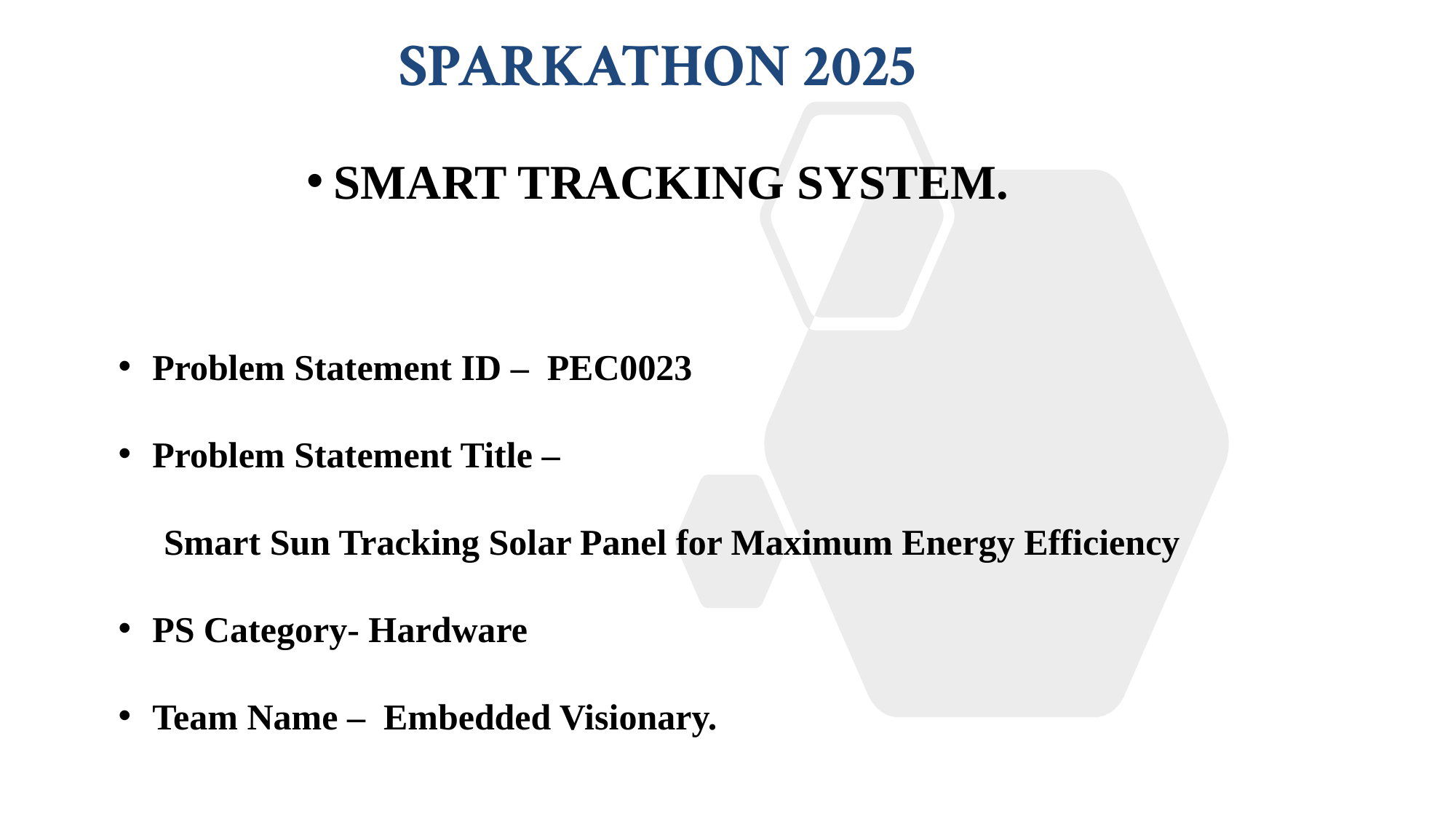

SPARKATHON 2025
# SMART TRACKING SYSTEM.

Problem Statement ID –  PEC0023
Problem Statement Title –
     Smart Sun Tracking Solar Panel for Maximum Energy Efficiency
PS Category- Hardware
Team Name –  Embedded Visionary.